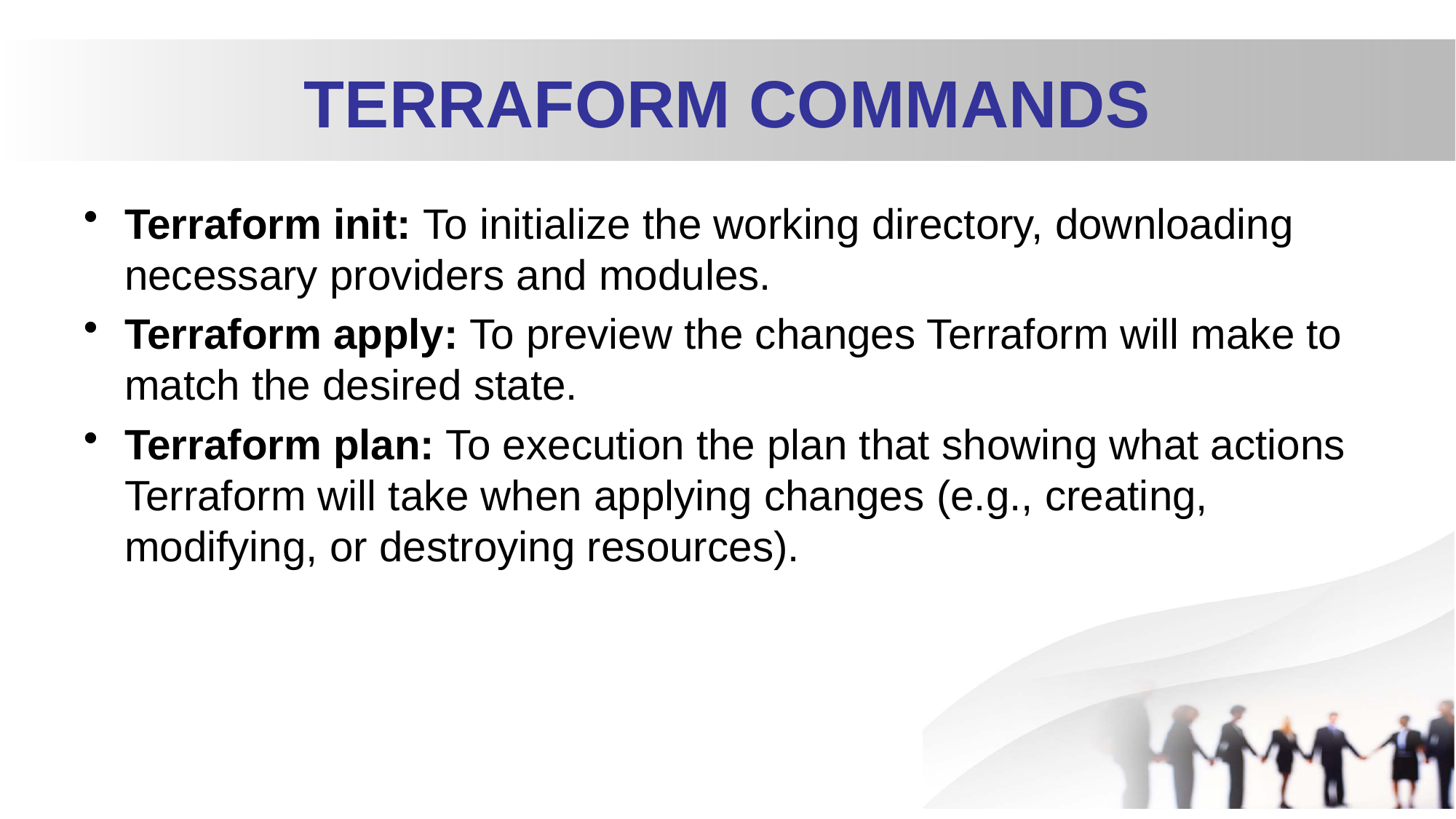

# TERRAFORM COMMANDS
Terraform init: To initialize the working directory, downloading necessary providers and modules.
Terraform apply: To preview the changes Terraform will make to match the desired state.
Terraform plan: To execution the plan that showing what actions Terraform will take when applying changes (e.g., creating, modifying, or destroying resources).